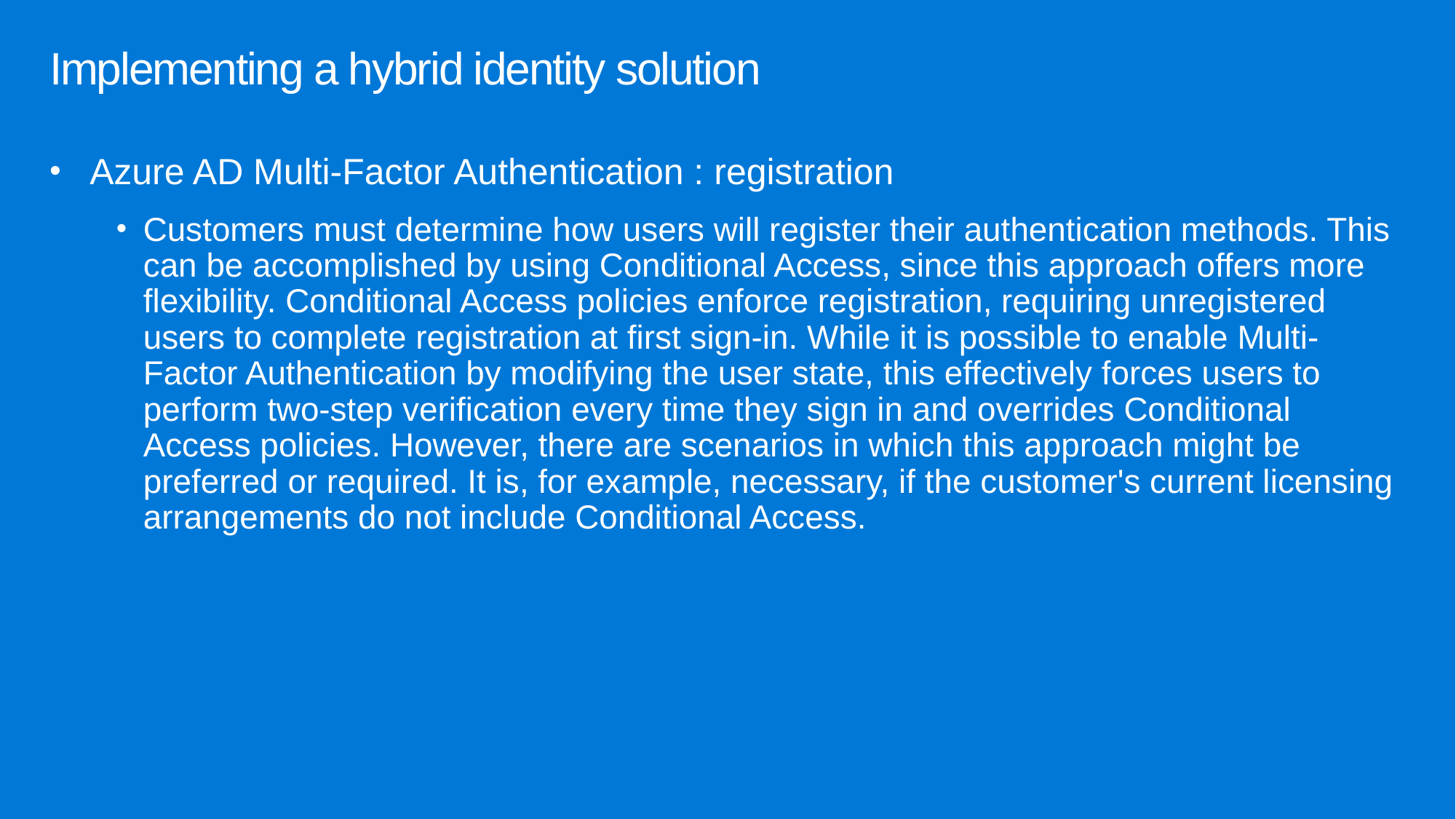

# Implementing a hybrid identity solution
Azure AD Multi-Factor Authentication : registration
Customers must determine how users will register their authentication methods. This can be accomplished by using Conditional Access, since this approach offers more flexibility. Conditional Access policies enforce registration, requiring unregistered users to complete registration at first sign-in. While it is possible to enable Multi-Factor Authentication by modifying the user state, this effectively forces users to perform two-step verification every time they sign in and overrides Conditional Access policies. However, there are scenarios in which this approach might be preferred or required. It is, for example, necessary, if the customer's current licensing arrangements do not include Conditional Access.